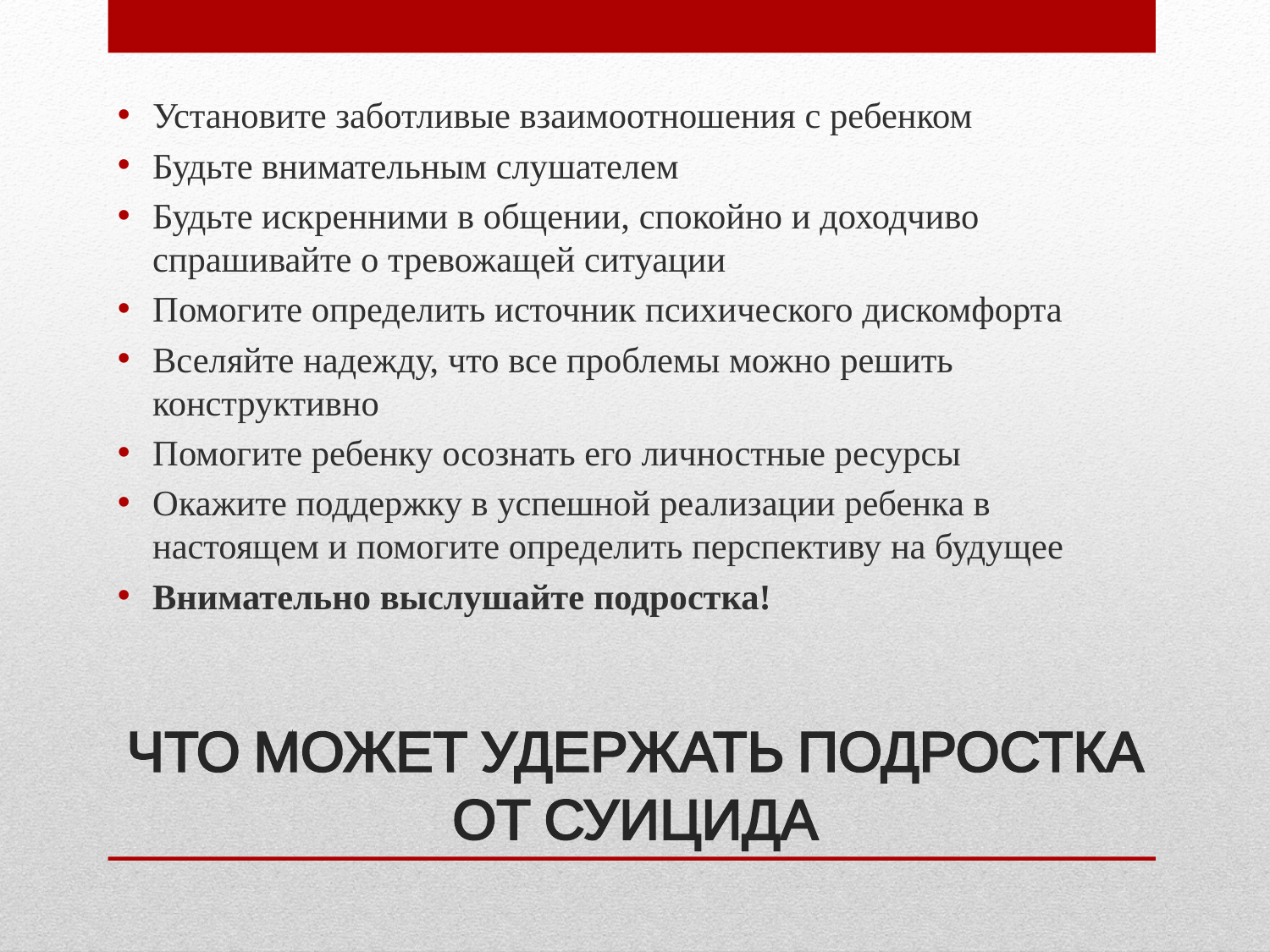

Установите заботливые взаимоотношения с ребенком
Будьте внимательным слушателем
Будьте искренними в общении, спокойно и доходчиво спрашивайте о тревожащей ситуации
Помогите определить источник психического дискомфорта
Вселяйте надежду, что все проблемы можно решить конструктивно
Помогите ребенку осознать его личностные ресурсы
Окажите поддержку в успешной реализации ребенка в настоящем и помогите определить перспективу на будущее
Внимательно выслушайте подростка!

# ЧТО МОЖЕТ УДЕРЖАТЬ подростка от суицида